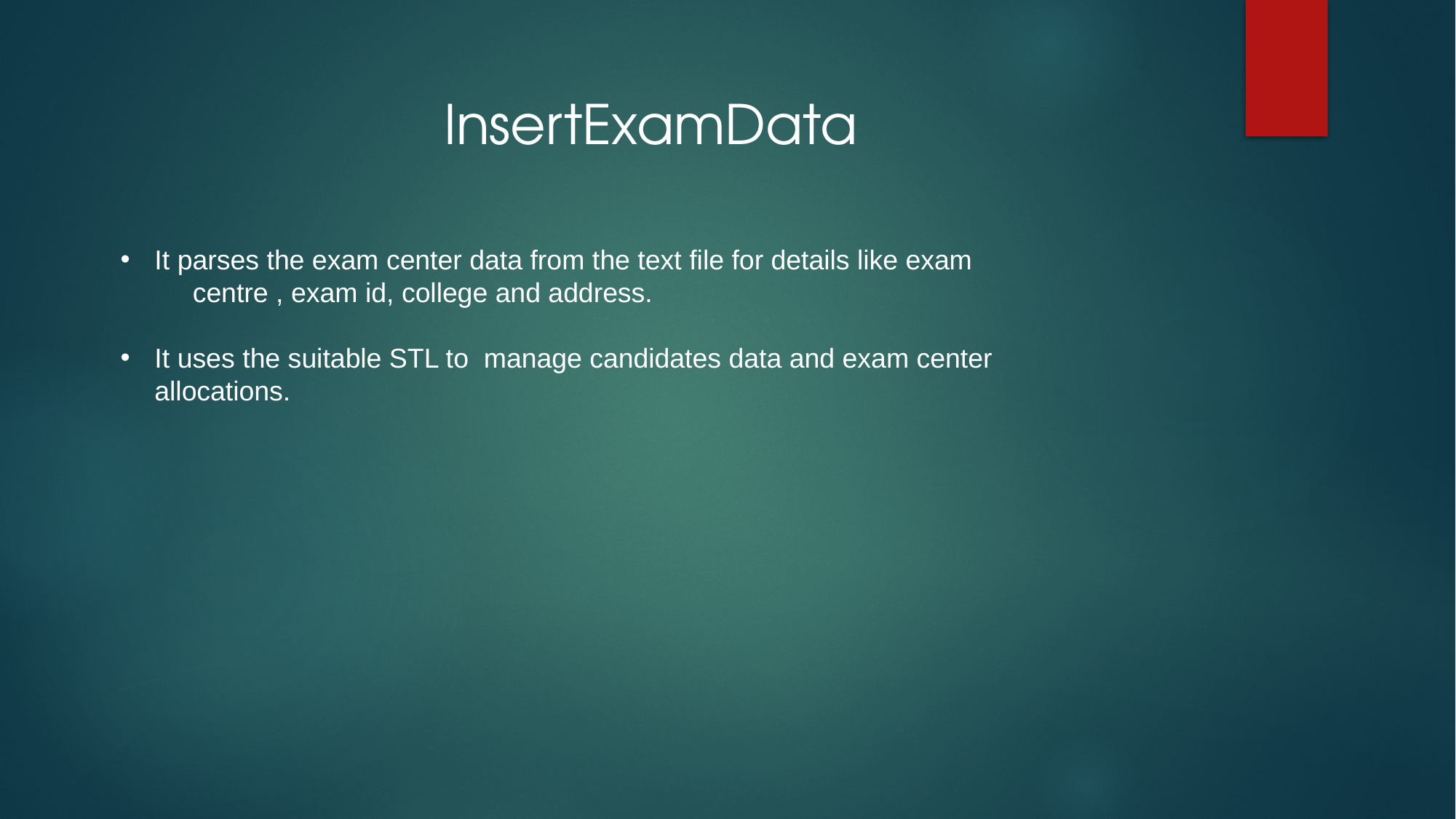

InsertExamData

It parses the exam center data from the text file for details like exam              centre , exam id, college and address.

It uses the suitable STL to  manage candidates data and exam center allocations.